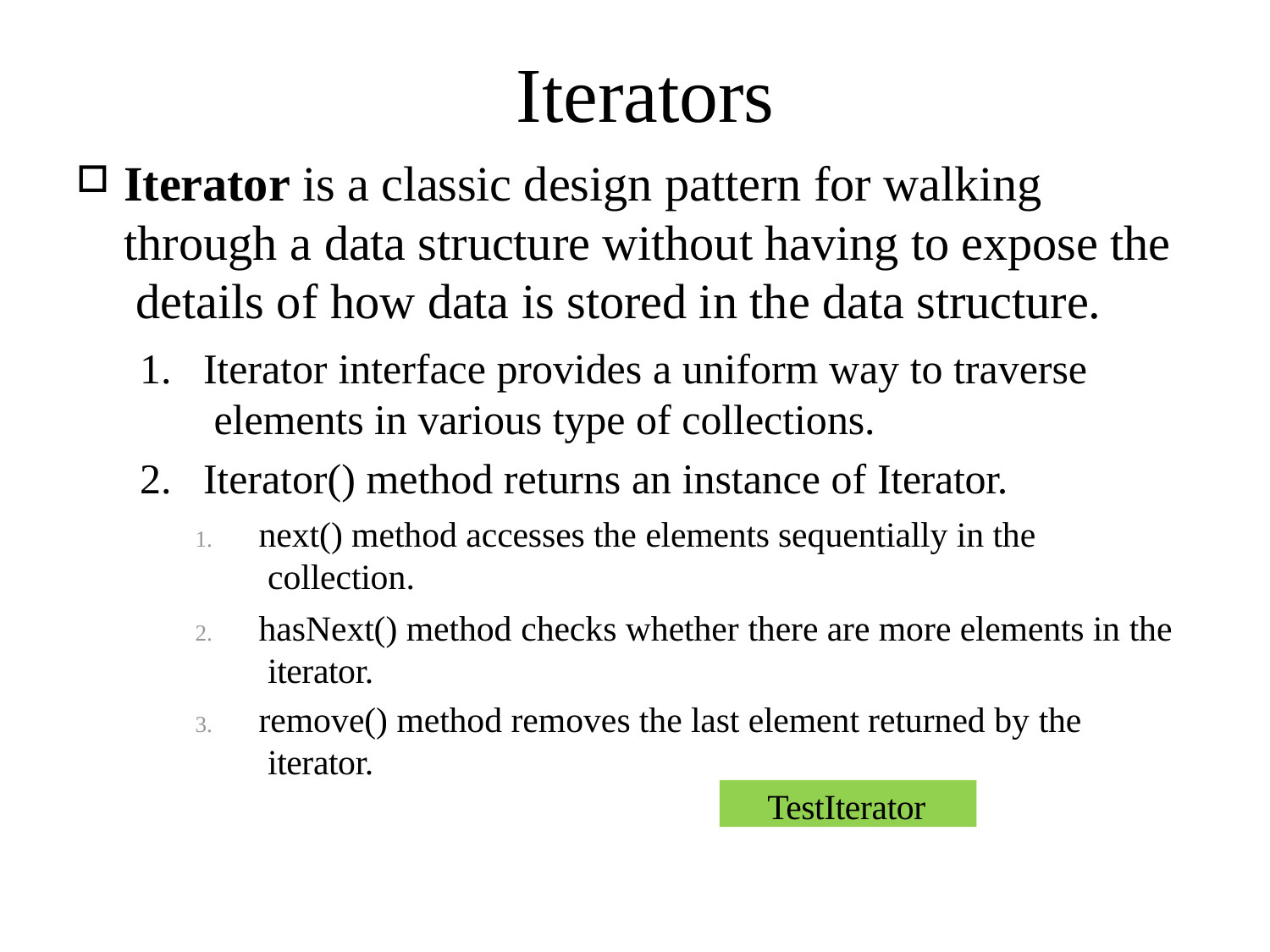

# Iterators
Iterator is a classic design pattern for walking  through a data structure without having to expose the  details of how data is stored in the data structure.
Iterator interface provides a uniform way to traverse  elements in various type of collections.
Iterator() method returns an instance of Iterator.
next() method accesses the elements sequentially in the  collection.
hasNext() method checks whether there are more elements in the  iterator.
remove() method removes the last element returned by the  iterator.
TestIterator